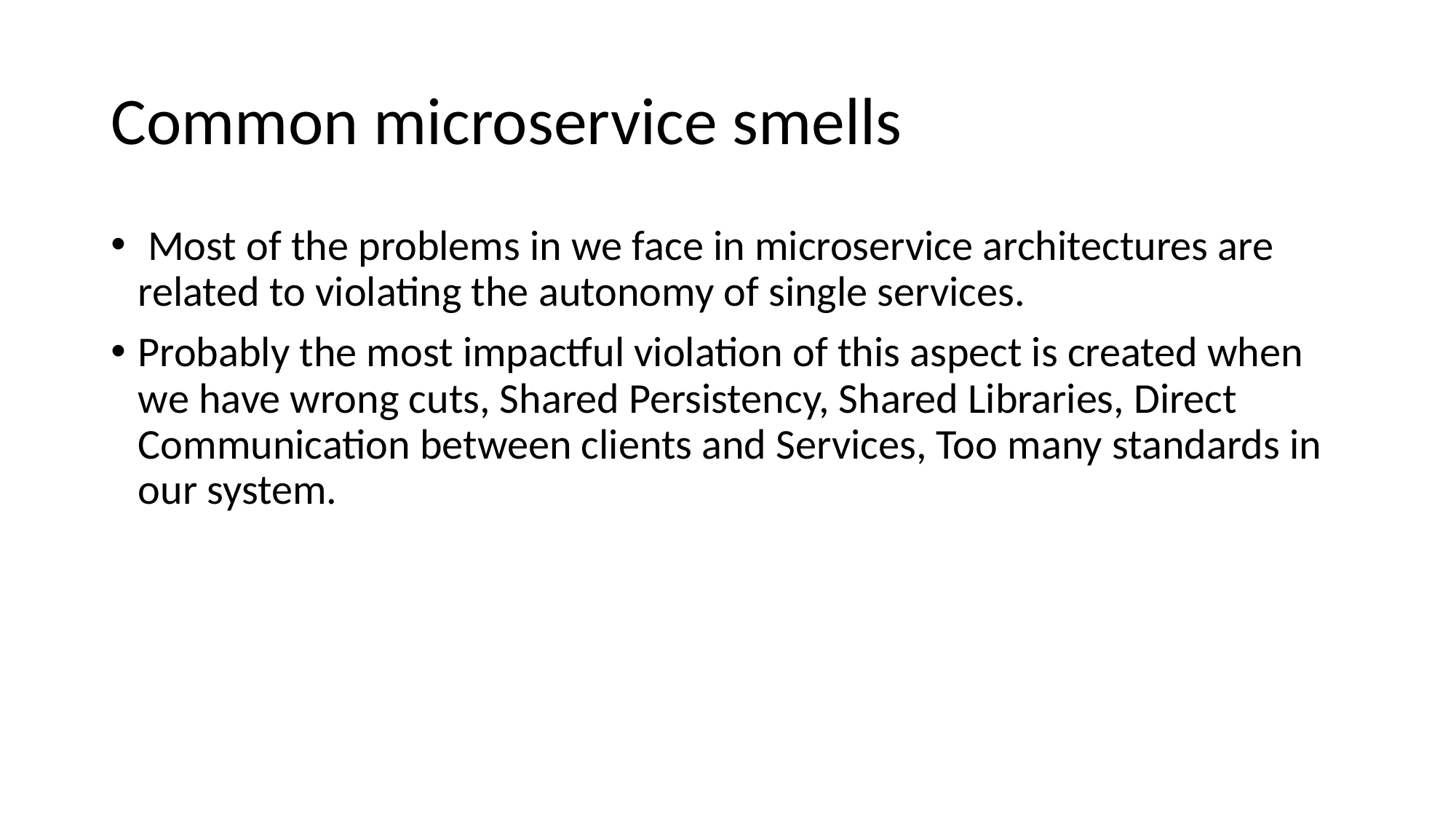

# Common microservice smells
 Most of the problems in we face in microservice architectures are related to violating the autonomy of single services.
Probably the most impactful violation of this aspect is created when we have wrong cuts, Shared Persistency, Shared Libraries, Direct Communication between clients and Services, Too many standards in our system.